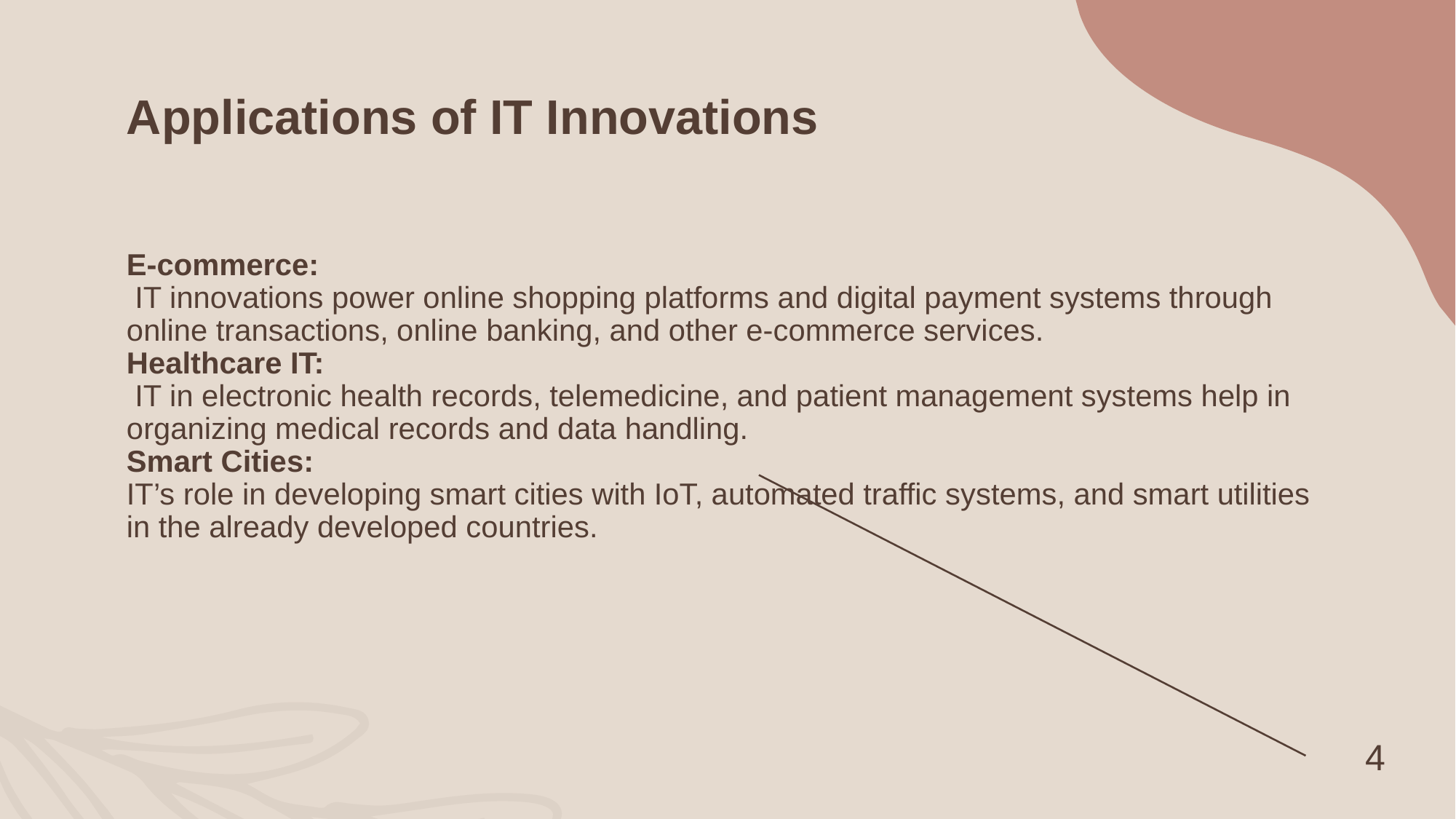

# Applications of IT Innovations E-commerce: IT innovations power online shopping platforms and digital payment systems through online transactions, online banking, and other e-commerce services. Healthcare IT: IT in electronic health records, telemedicine, and patient management systems help in organizing medical records and data handling. Smart Cities: IT’s role in developing smart cities with IoT, automated traffic systems, and smart utilities in the already developed countries.
4